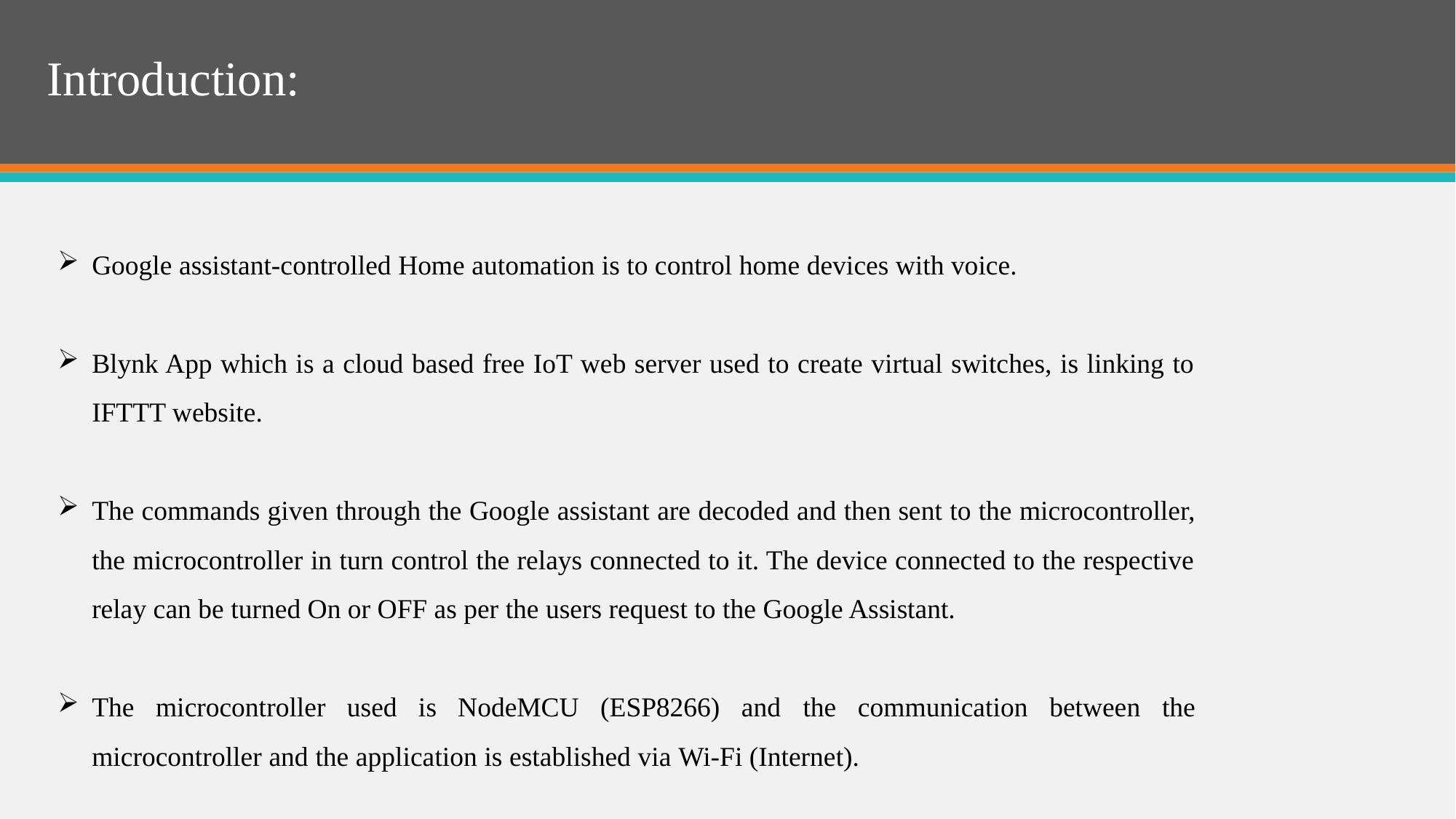

# Introduction:
Google assistant-controlled Home automation is to control home devices with voice.

Blynk App which is a cloud based free IoT web server used to create virtual switches, is linking to IFTTT website.

The commands given through the Google assistant are decoded and then sent to the microcontroller, the microcontroller in turn control the relays connected to it. The device connected to the respective relay can be turned On or OFF as per the users request to the Google Assistant.

The microcontroller used is NodeMCU (ESP8266) and the communication between the microcontroller and the application is established via Wi-Fi (Internet).